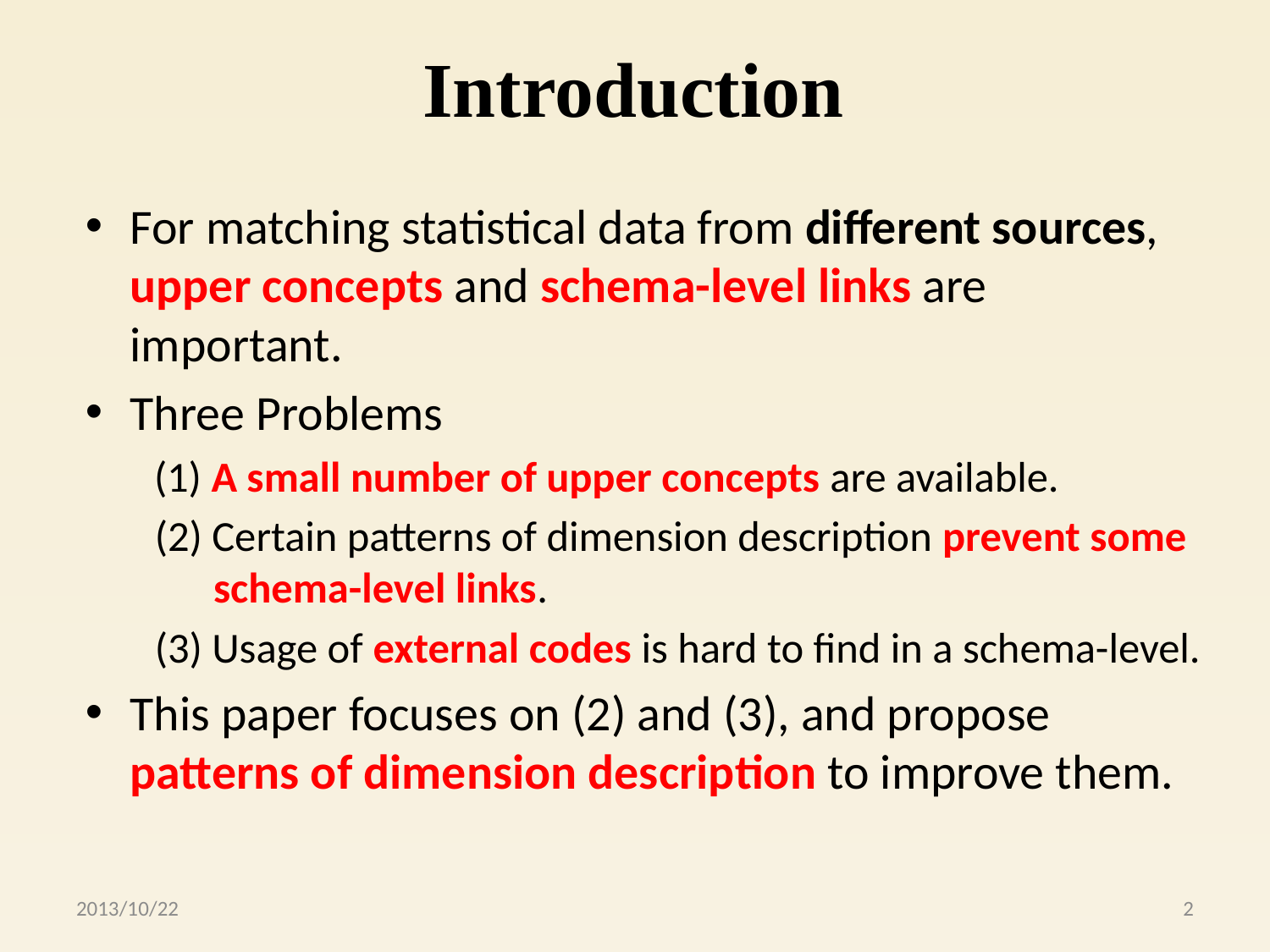

# Introduction
For matching statistical data from different sources, upper concepts and schema-level links are important.
Three Problems
 (1) A small number of upper concepts are available.
 (2) Certain patterns of dimension description prevent some schema-level links.
 (3) Usage of external codes is hard to find in a schema-level.
This paper focuses on (2) and (3), and propose patterns of dimension description to improve them.
2013/10/22
2